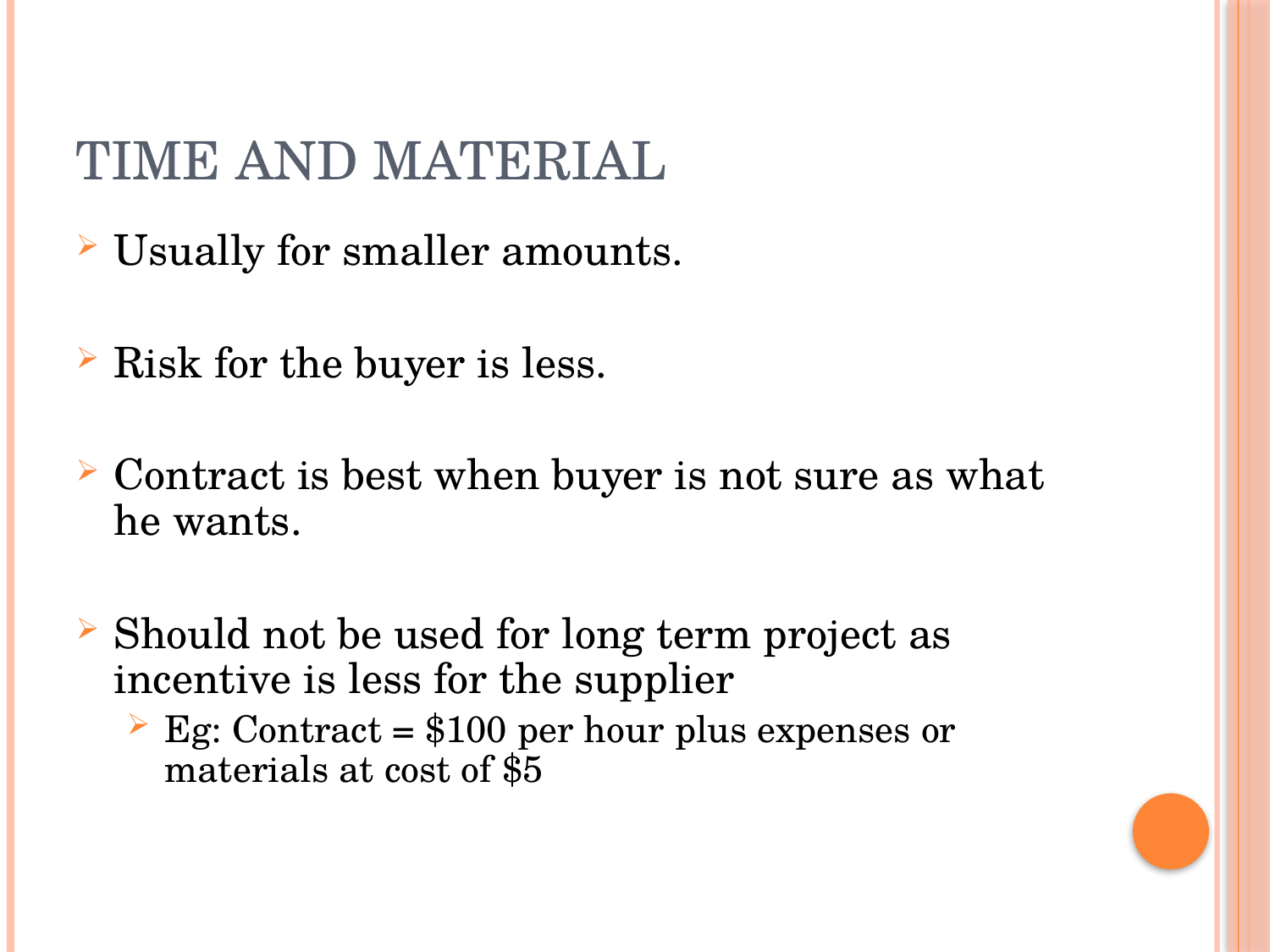

# Time and Material
Usually for smaller amounts.

Risk for the buyer is less.

Contract is best when buyer is not sure as what he wants.

Should not be used for long term project as incentive is less for the supplier
Eg: Contract = $100 per hour plus expenses or materials at cost of $5